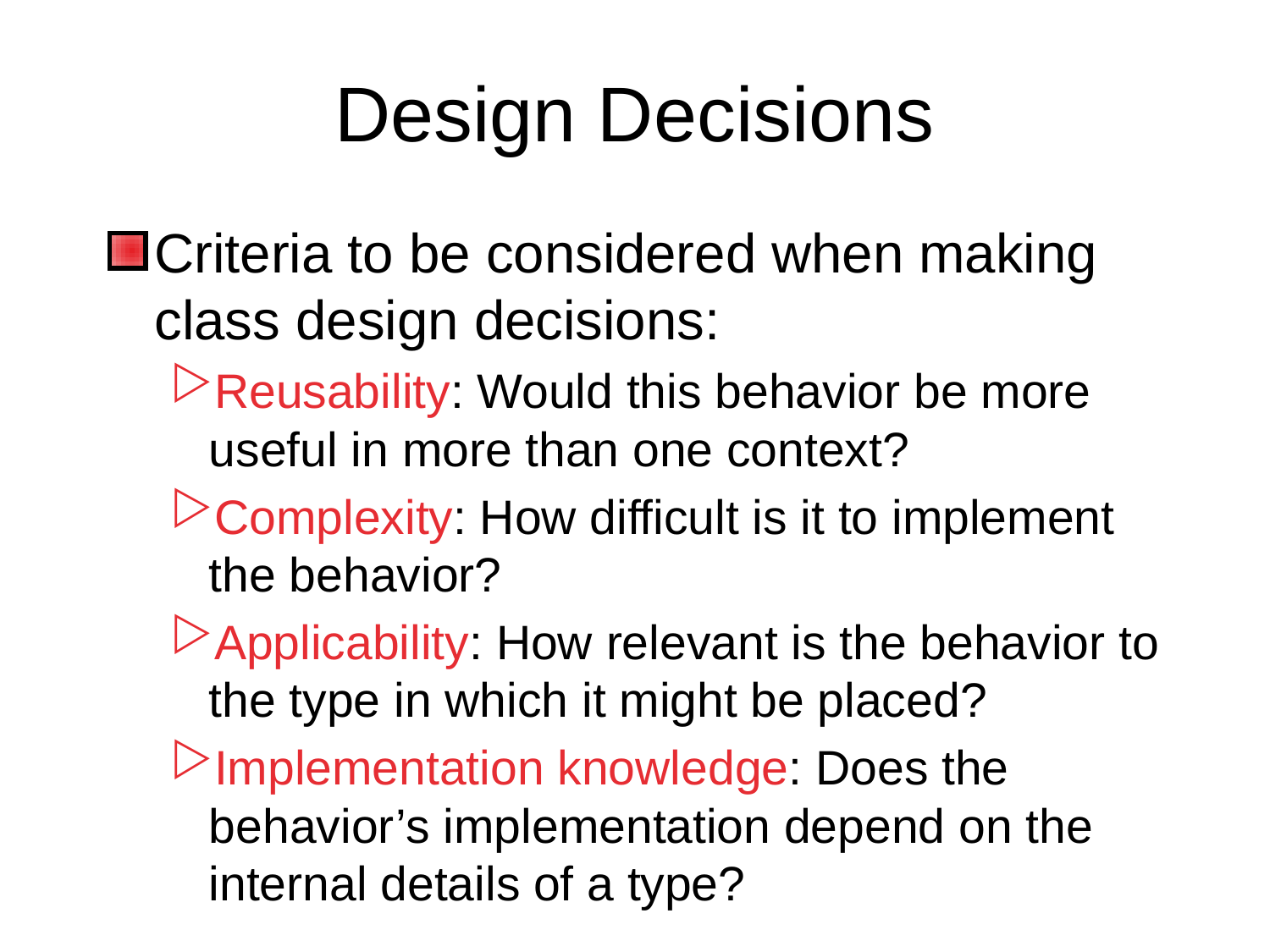

# Design Decisions
Criteria to be considered when making class design decisions:
Reusability: Would this behavior be more useful in more than one context?
Complexity: How difficult is it to implement the behavior?
Applicability: How relevant is the behavior to the type in which it might be placed?
Implementation knowledge: Does the behavior’s implementation depend on the internal details of a type?